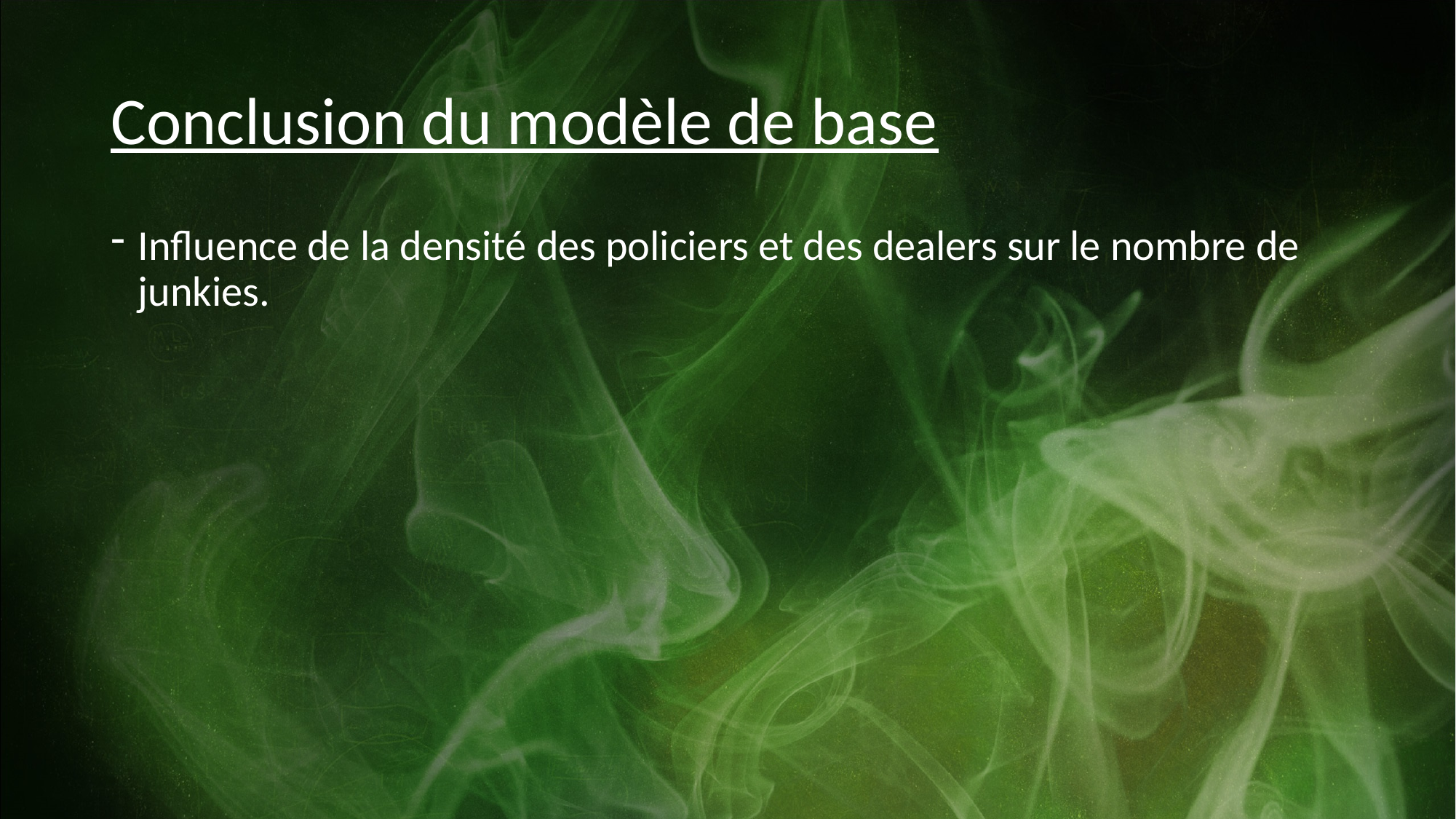

# Conclusion du modèle de base
Influence de la densité des policiers et des dealers sur le nombre de junkies.